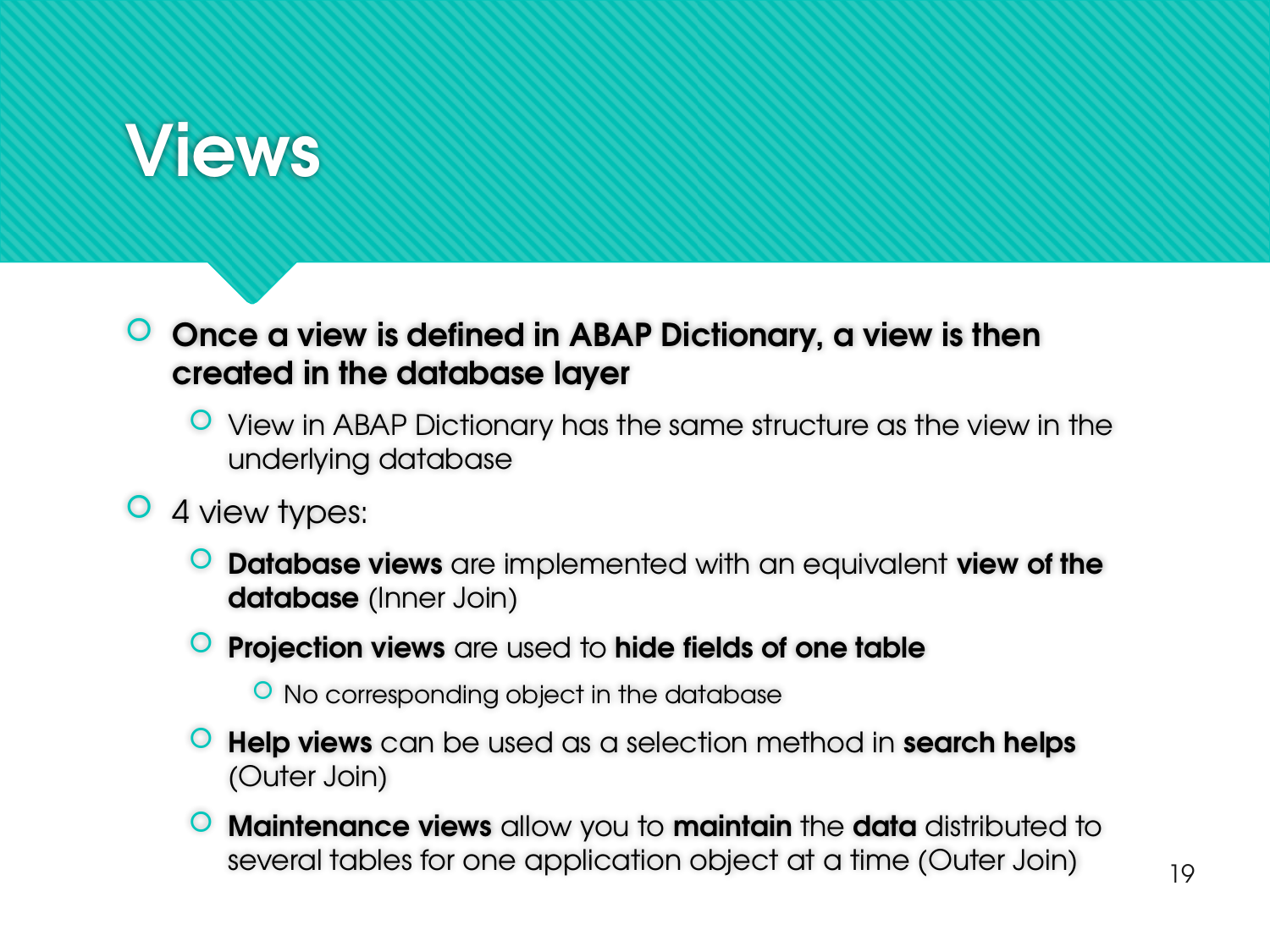

# Views
Once a view is defined in ABAP Dictionary, a view is then created in the database layer
View in ABAP Dictionary has the same structure as the view in the underlying database
4 view types:
Database views are implemented with an equivalent view of the database (Inner Join)
Projection views are used to hide fields of one table
No corresponding object in the database
Help views can be used as a selection method in search helps (Outer Join)
Maintenance views allow you to maintain the data distributed to several tables for one application object at a time (Outer Join)
19